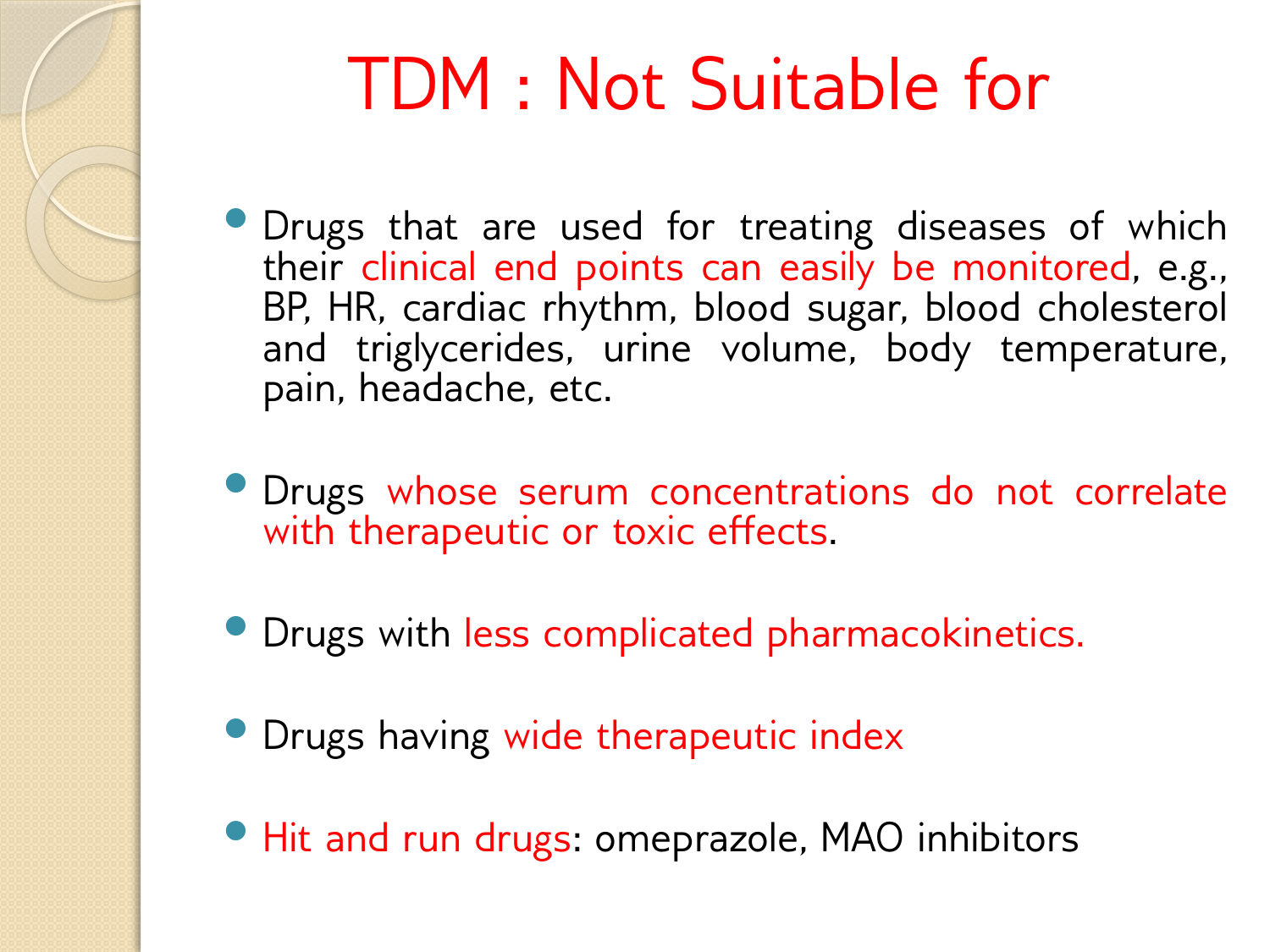

# TDM : Not Suitable for
Drugs that are used for treating diseases of which their clinical end points can easily be monitored, e.g., BP, HR, cardiac rhythm, blood sugar, blood cholesterol and triglycerides, urine volume, body temperature, pain, headache, etc.

Drugs whose serum concentrations do not correlate with therapeutic or toxic effects.

Drugs with less complicated pharmacokinetics.

Drugs having wide therapeutic index

Hit and run drugs: omeprazole, MAO inhibitors